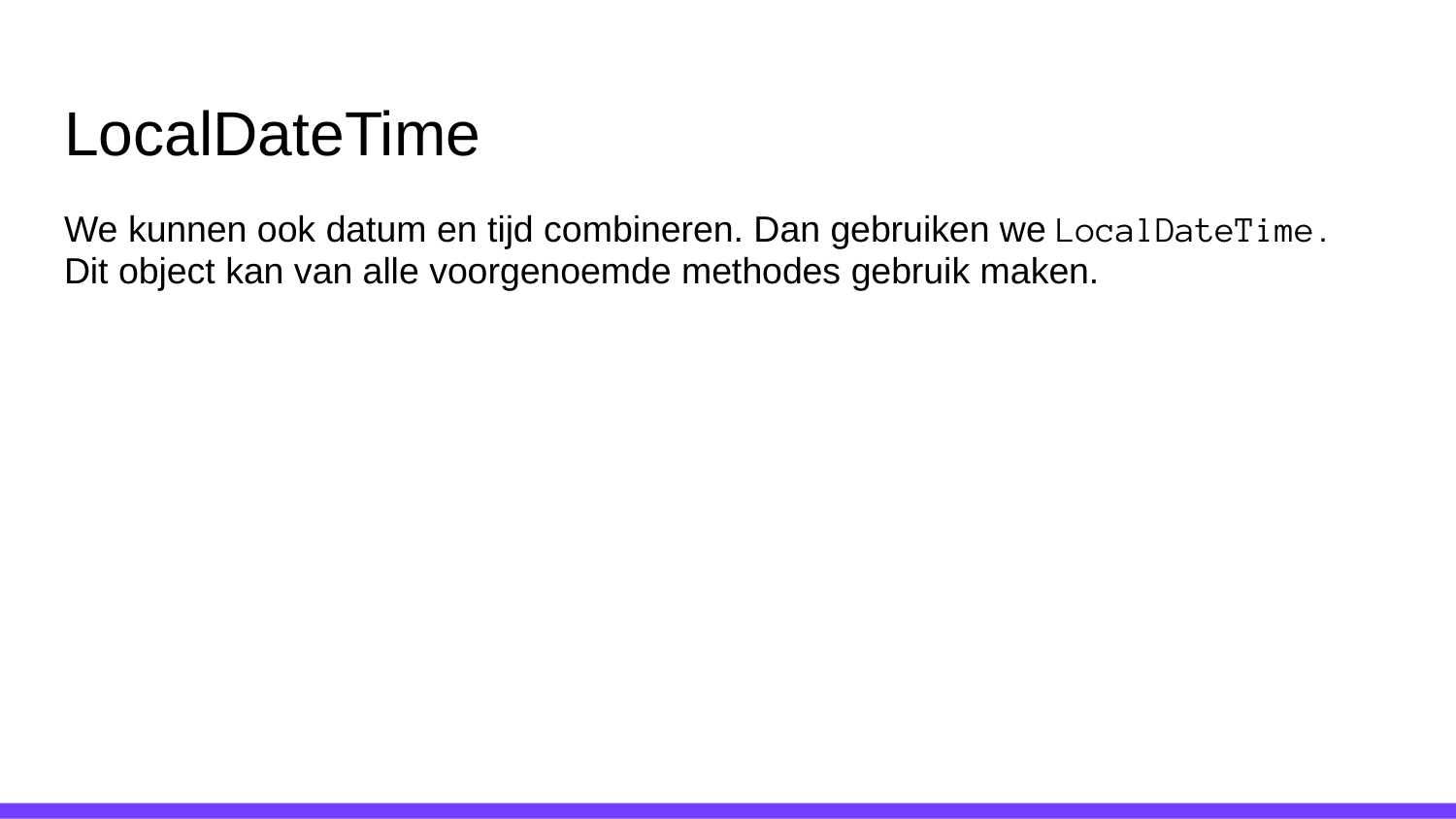

# LocalDateTime
We kunnen ook datum en tijd combineren. Dan gebruiken we LocalDateTime. Dit object kan van alle voorgenoemde methodes gebruik maken.